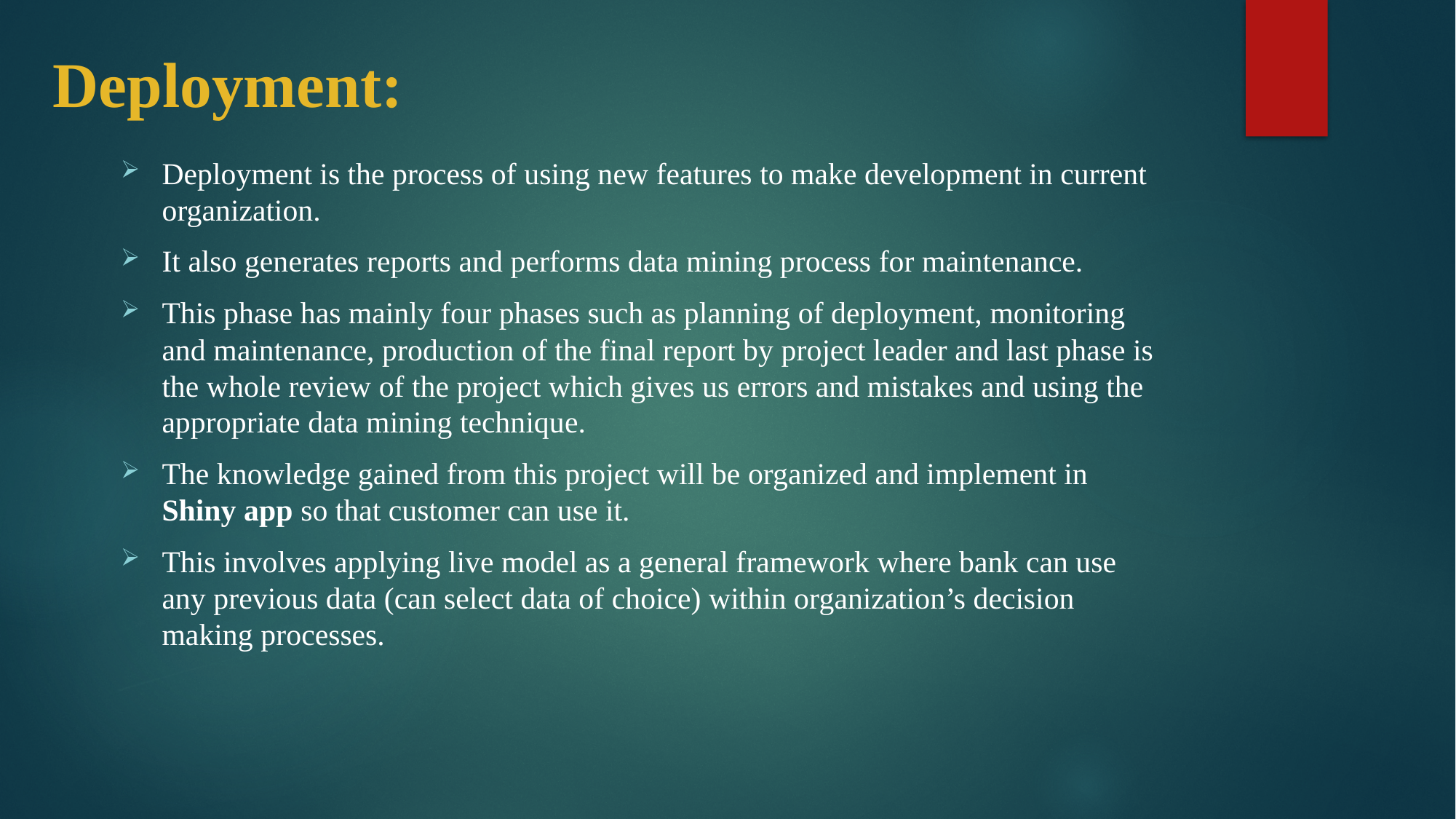

# Deployment:
Deployment is the process of using new features to make development in current organization.
It also generates reports and performs data mining process for maintenance.
This phase has mainly four phases such as planning of deployment, monitoring and maintenance, production of the final report by project leader and last phase is the whole review of the project which gives us errors and mistakes and using the appropriate data mining technique.
The knowledge gained from this project will be organized and implement in Shiny app so that customer can use it.
This involves applying live model as a general framework where bank can use any previous data (can select data of choice) within organization’s decision making processes.